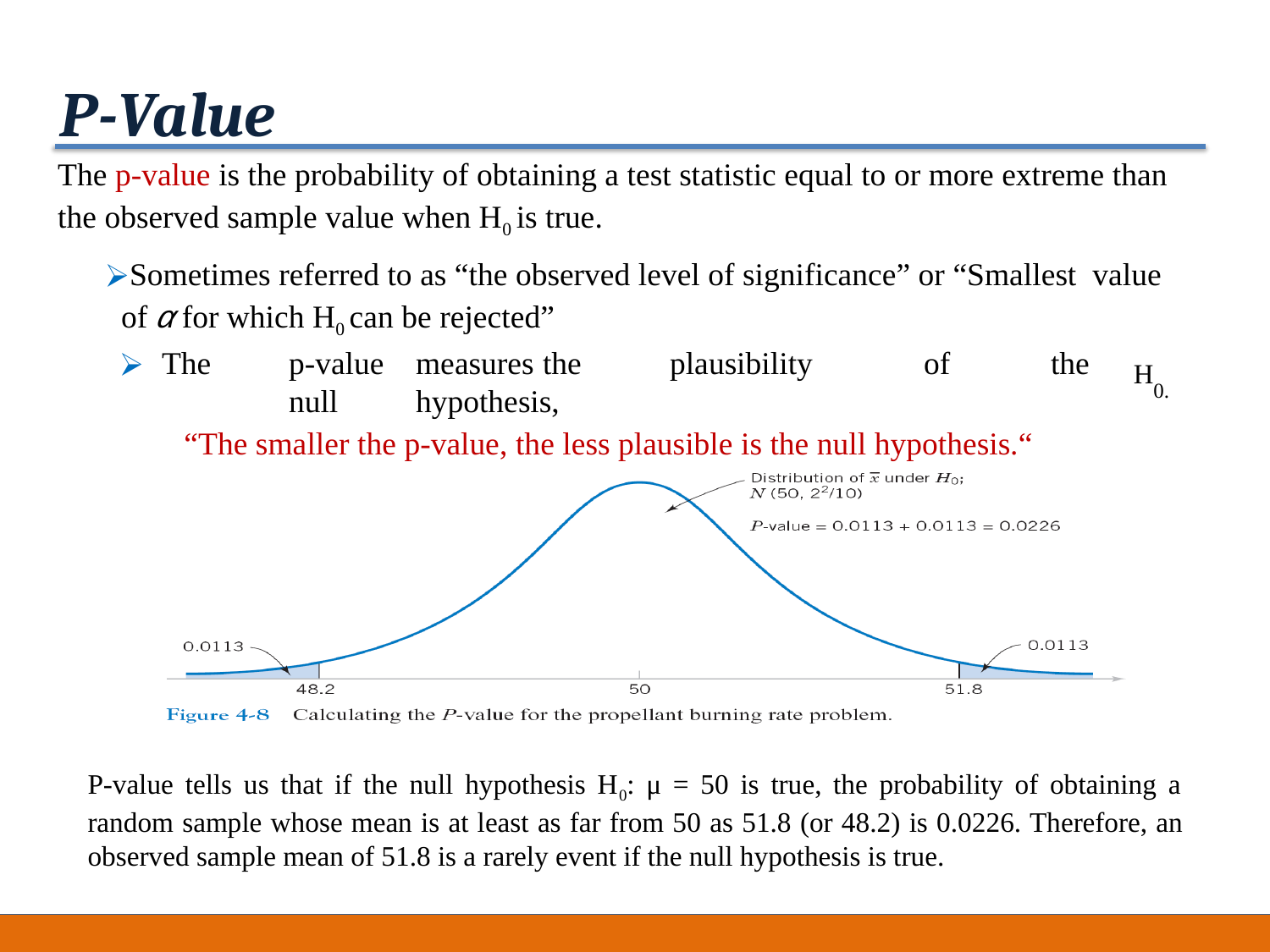

# P-Value

The p-value is the probability of obtaining a test statistic equal to or more extreme than
the observed sample value when H0 is true.
Sometimes referred to as “the observed level of significance” or “Smallest  value of α for which H0 can be rejected”
The	p-value	measures	the	plausibility	of	the	null	hypothesis,
“The smaller the p-value, the less plausible is the null hypothesis.“
H0.

P-value tells us that if the null hypothesis H0: μ = 50 is true, the probability of obtaining a  random sample whose mean is at least as far from 50 as 51.8 (or 48.2) is 0.0226. Therefore, an  observed sample mean of 51.8 is a rarely event if the null hypothesis is true.